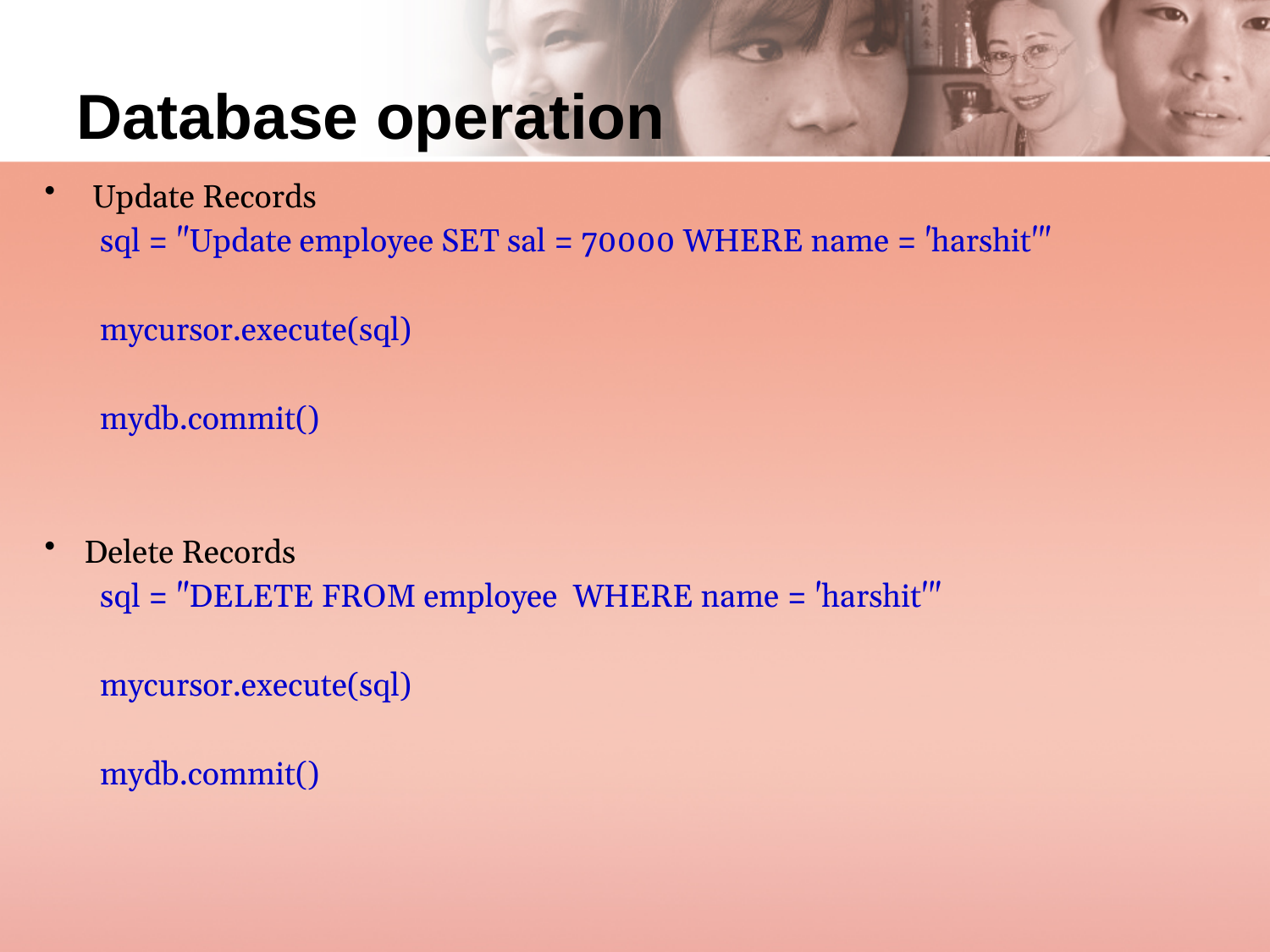

# Database operation
Update Records
sql = "Update employee SET sal = 70000 WHERE name = 'harshit'"

mycursor.execute(sql)

mydb.commit()

Delete Records
sql = "DELETE FROM employee  WHERE name = 'harshit'"

mycursor.execute(sql)

mydb.commit()